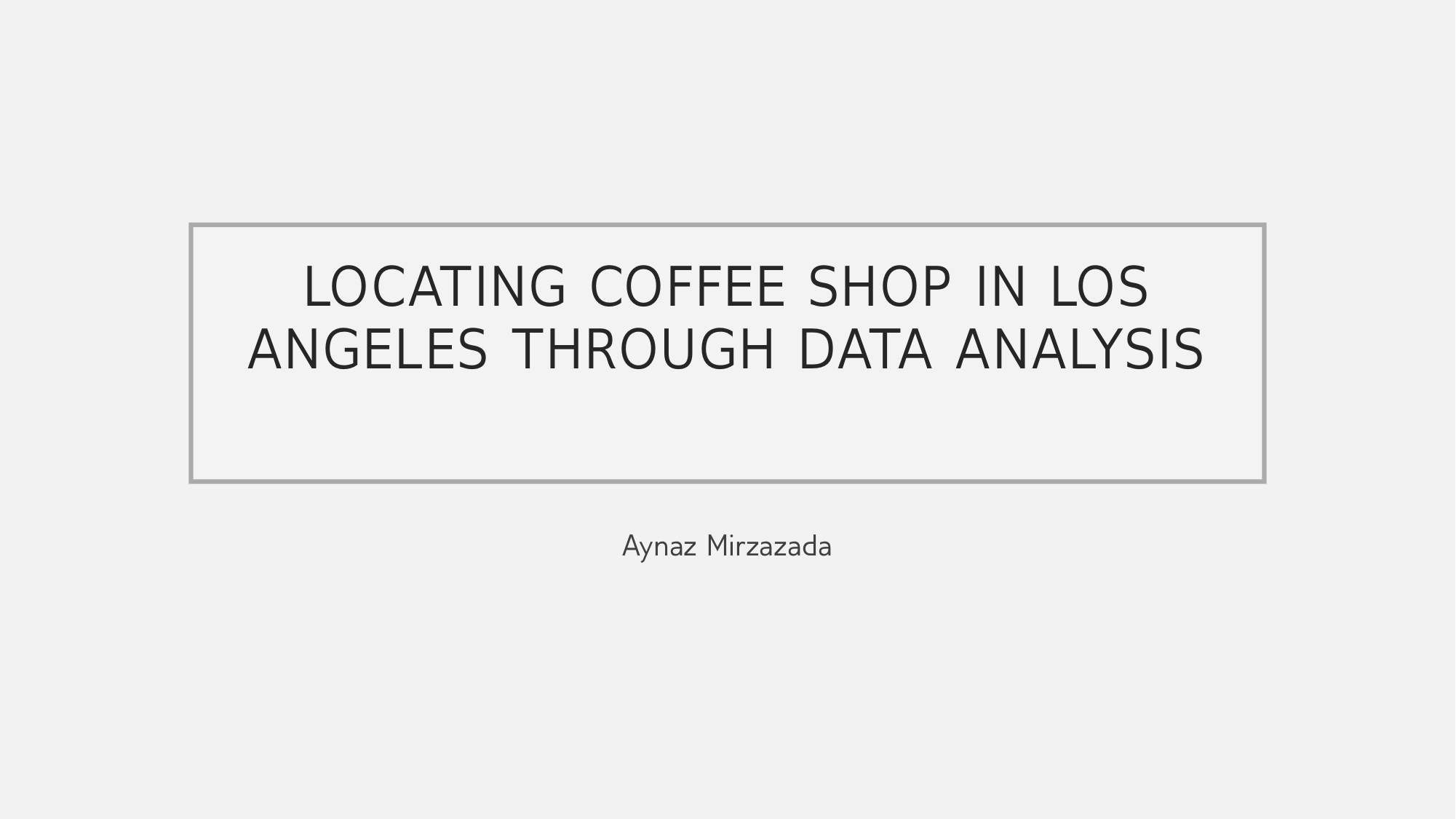

# LOCATING COFFEE SHOP IN LOS ANGELES THROUGH DATA ANALYSIS
Aynaz Mirzazada